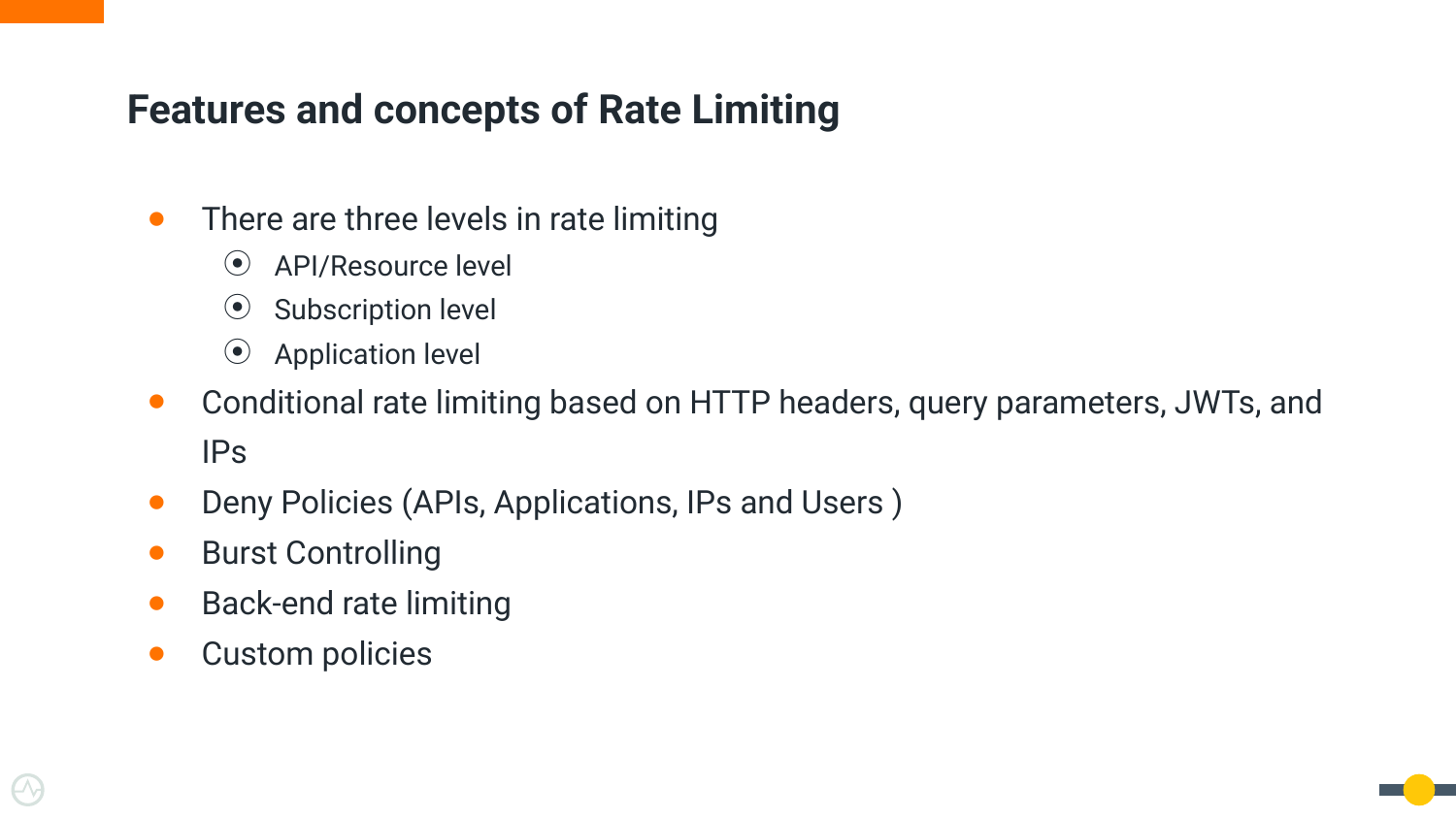

# Features and concepts of Rate Limiting
There are three levels in rate limiting
API/Resource level
Subscription level
Application level
Conditional rate limiting based on HTTP headers, query parameters, JWTs, and IPs
Deny Policies (APIs, Applications, IPs and Users )
Burst Controlling
Back-end rate limiting
Custom policies